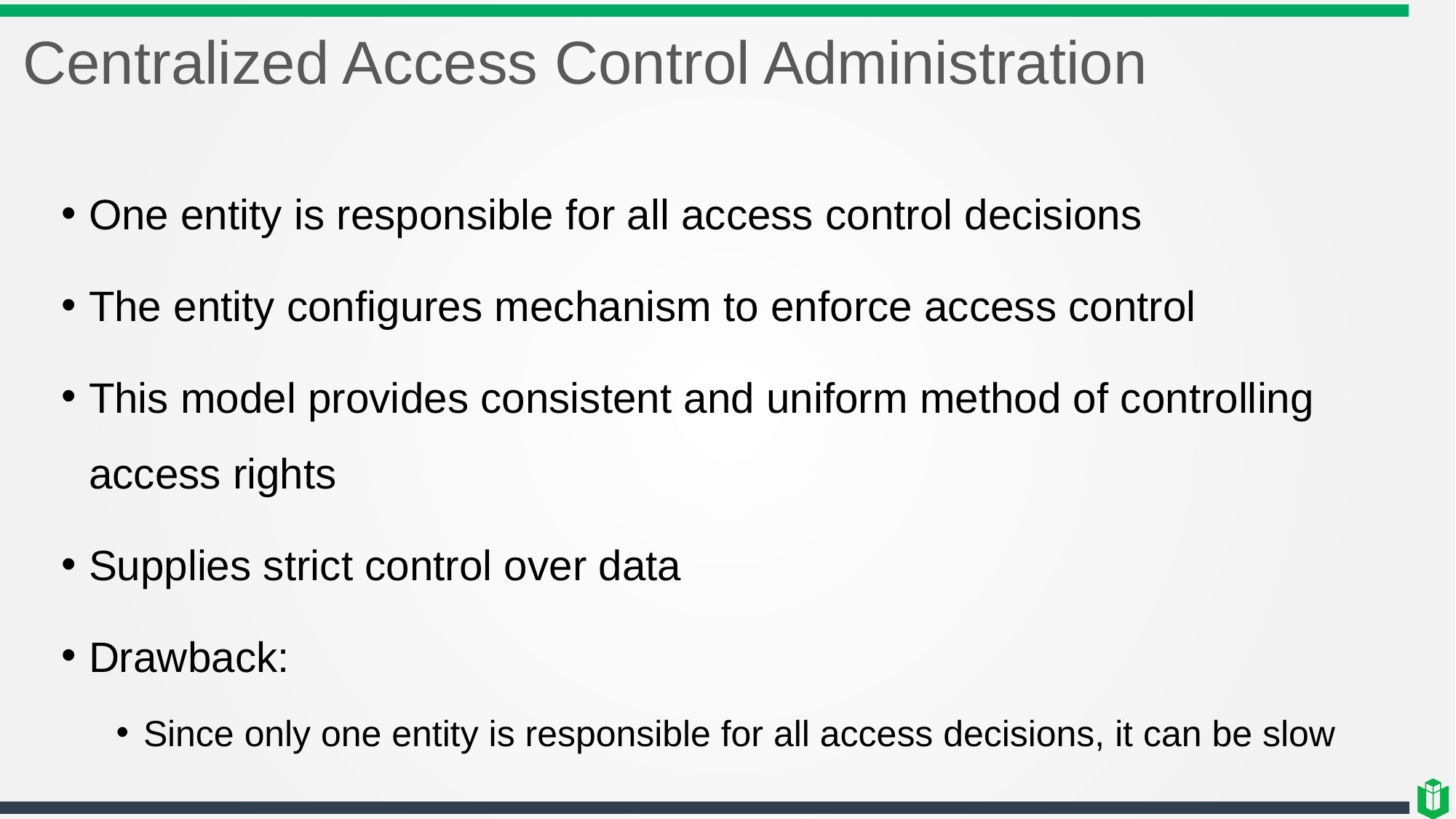

# Centralized Access Control Administration

One entity is responsible for all access control decisions
The entity configures mechanism to enforce access control
This model provides consistent and uniform method of controlling access rights
Supplies strict control over data
Drawback:
Since only one entity is responsible for all access decisions, it can be slow